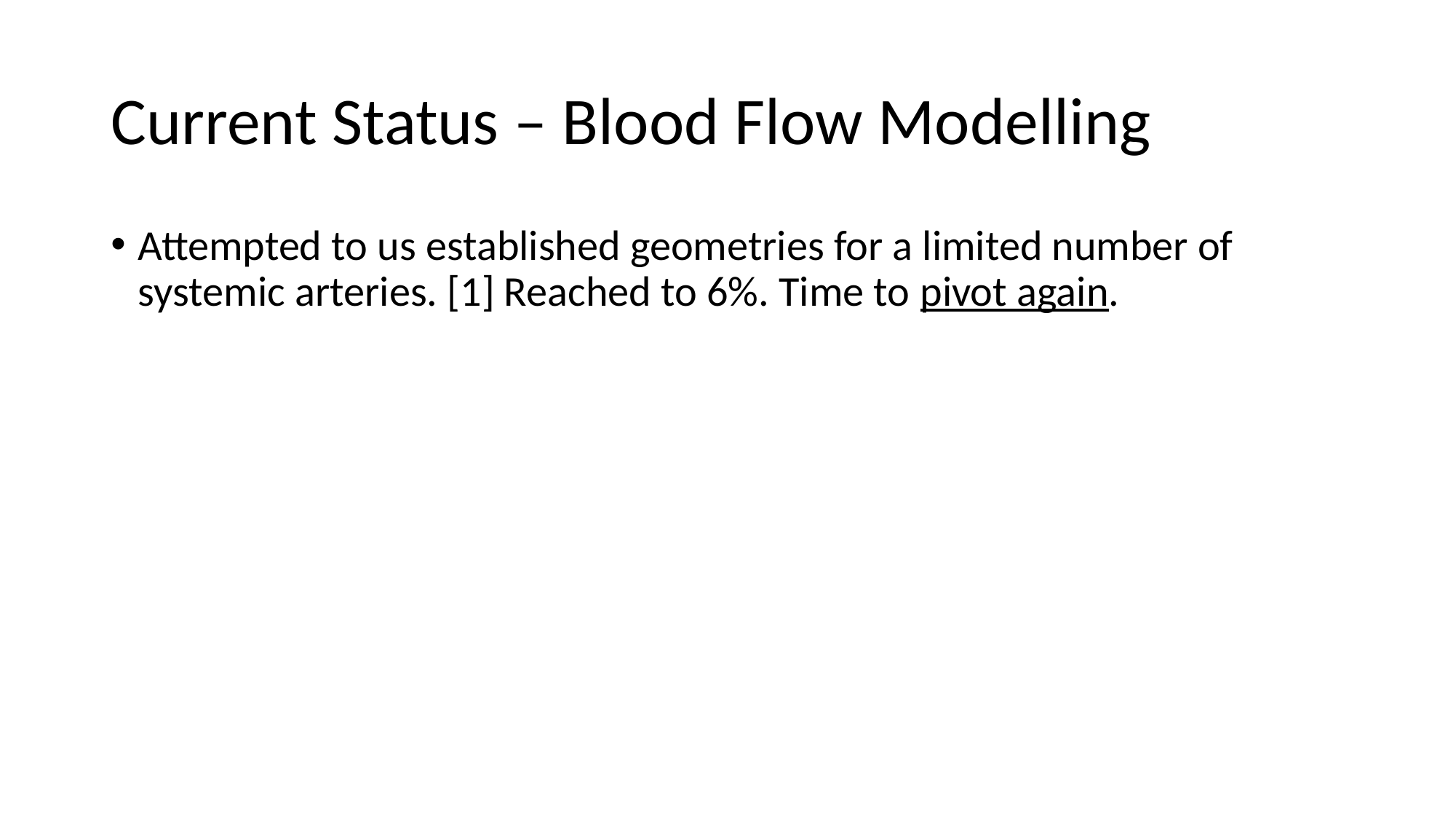

# Current Status – Blood Flow Modelling
Attempted to us established geometries for a limited number of systemic arteries. [1] Reached to 6%. Time to pivot again.